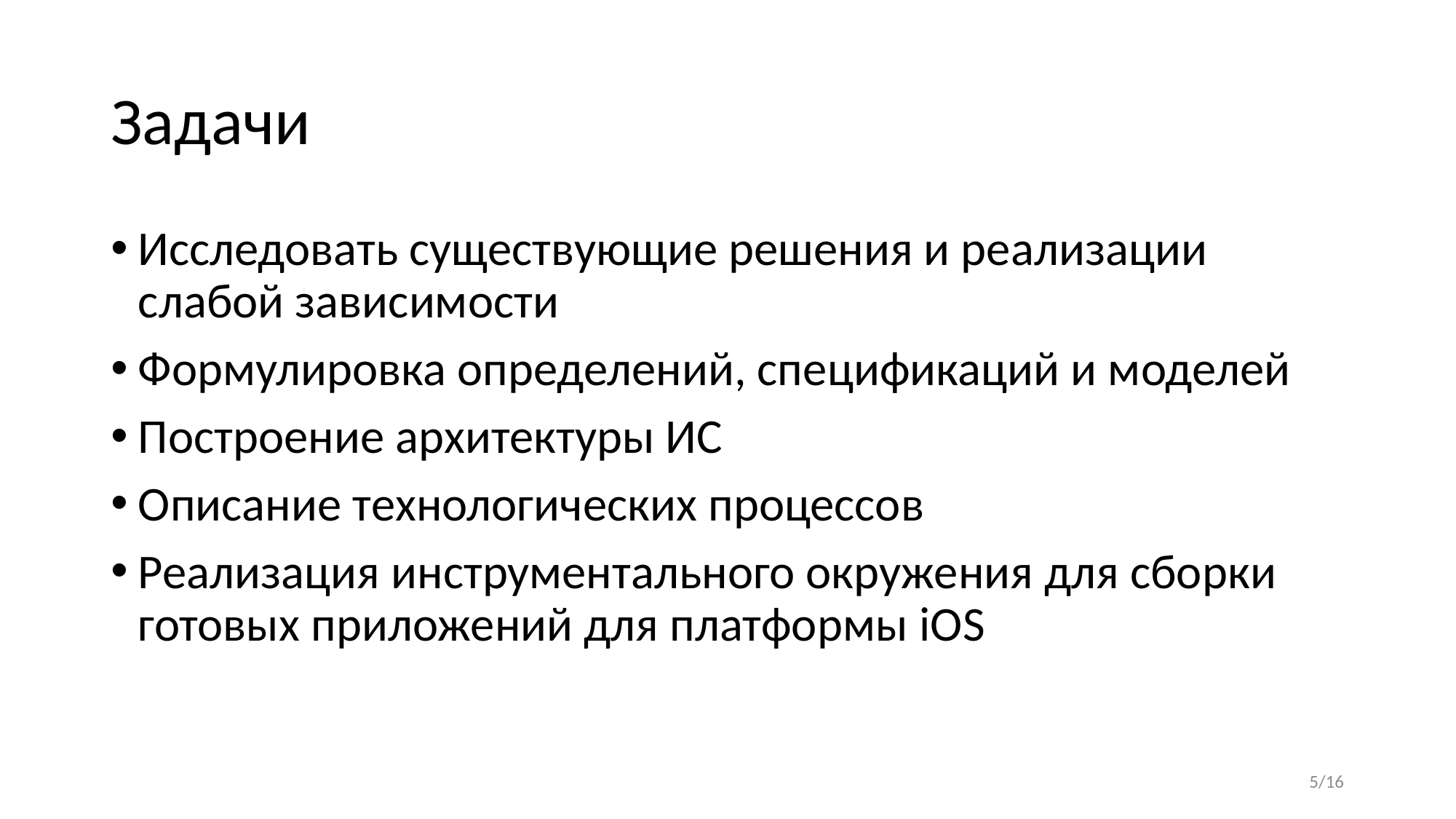

# Задачи
Исследовать существующие решения и реализации слабой зависимости
Формулировка определений, спецификаций и моделей
Построение архитектуры ИС
Описание технологических процессов
Реализация инструментального окружения для сборки готовых приложений для платформы iOS
5/16